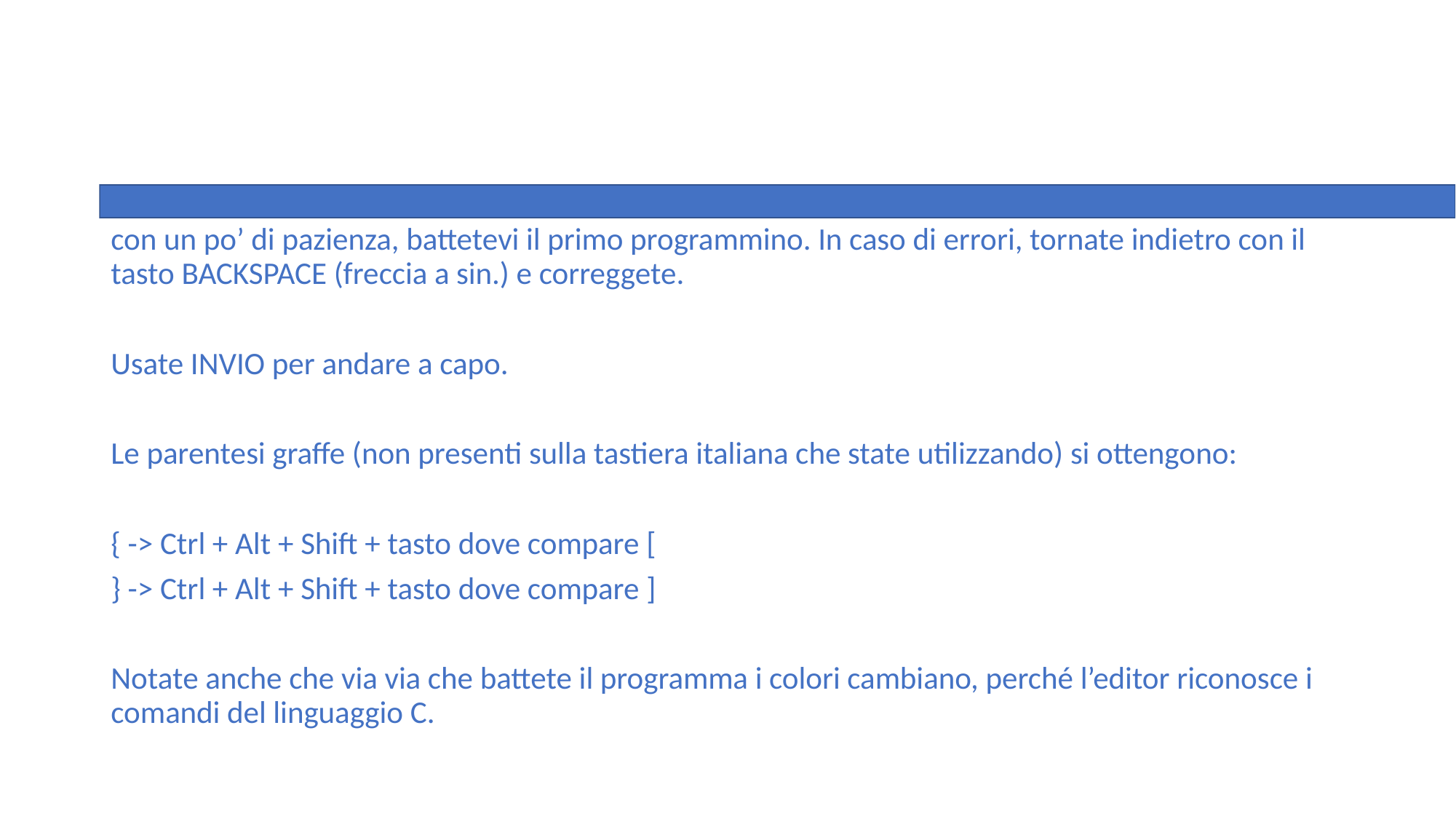

#
con un po’ di pazienza, battetevi il primo programmino. In caso di errori, tornate indietro con il tasto BACKSPACE (freccia a sin.) e correggete.

Usate INVIO per andare a capo.

Le parentesi graffe (non presenti sulla tastiera italiana che state utilizzando) si ottengono:

{ -> Ctrl + Alt + Shift + tasto dove compare [
} -> Ctrl + Alt + Shift + tasto dove compare ]

Notate anche che via via che battete il programma i colori cambiano, perché l’editor riconosce i comandi del linguaggio C.